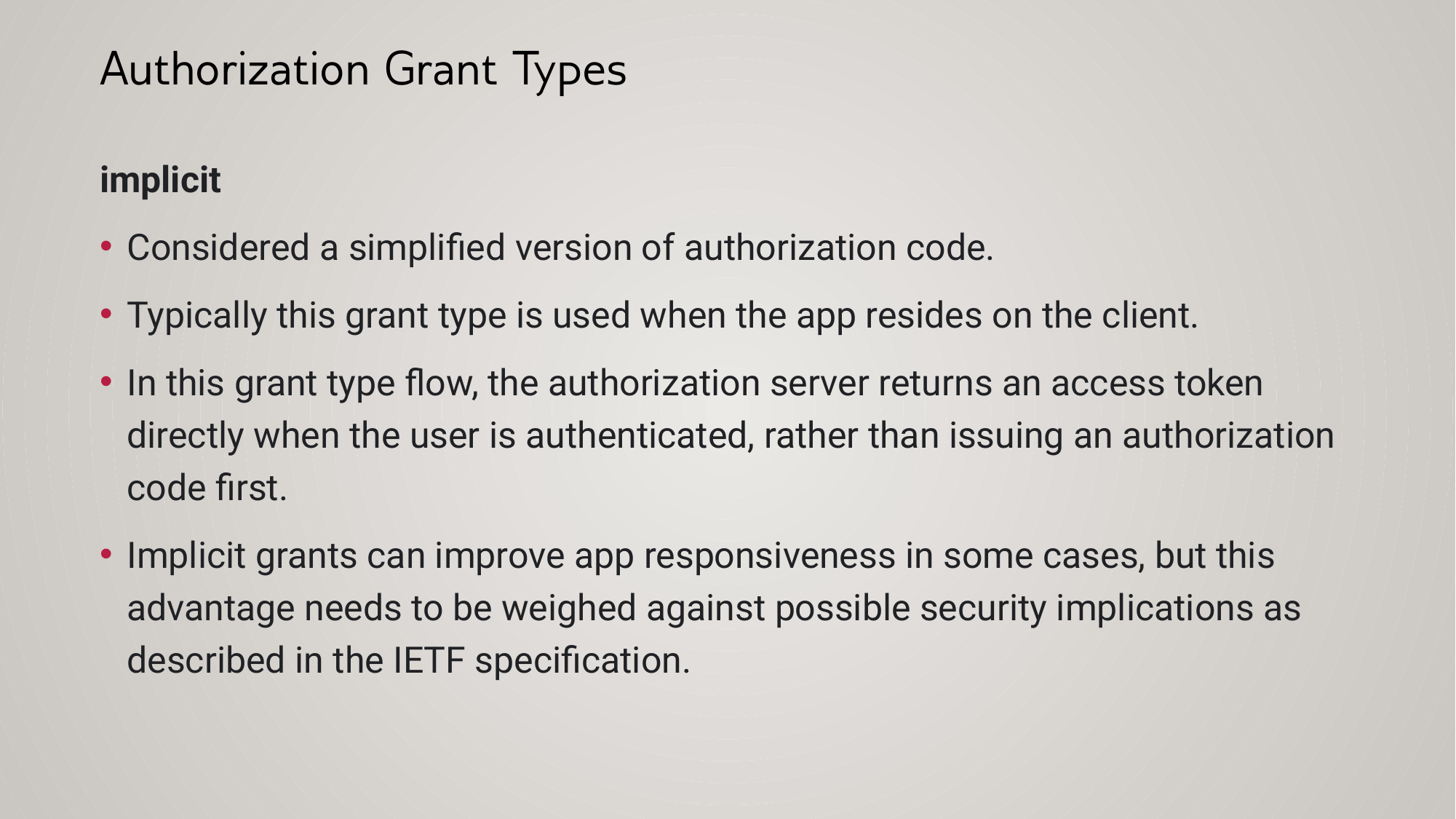

# Authorization Grant Types
implicit
Considered a simplified version of authorization code.
Typically this grant type is used when the app resides on the client.
In this grant type flow, the authorization server returns an access token directly when the user is authenticated, rather than issuing an authorization code first.
Implicit grants can improve app responsiveness in some cases, but this advantage needs to be weighed against possible security implications as described in the IETF specification.